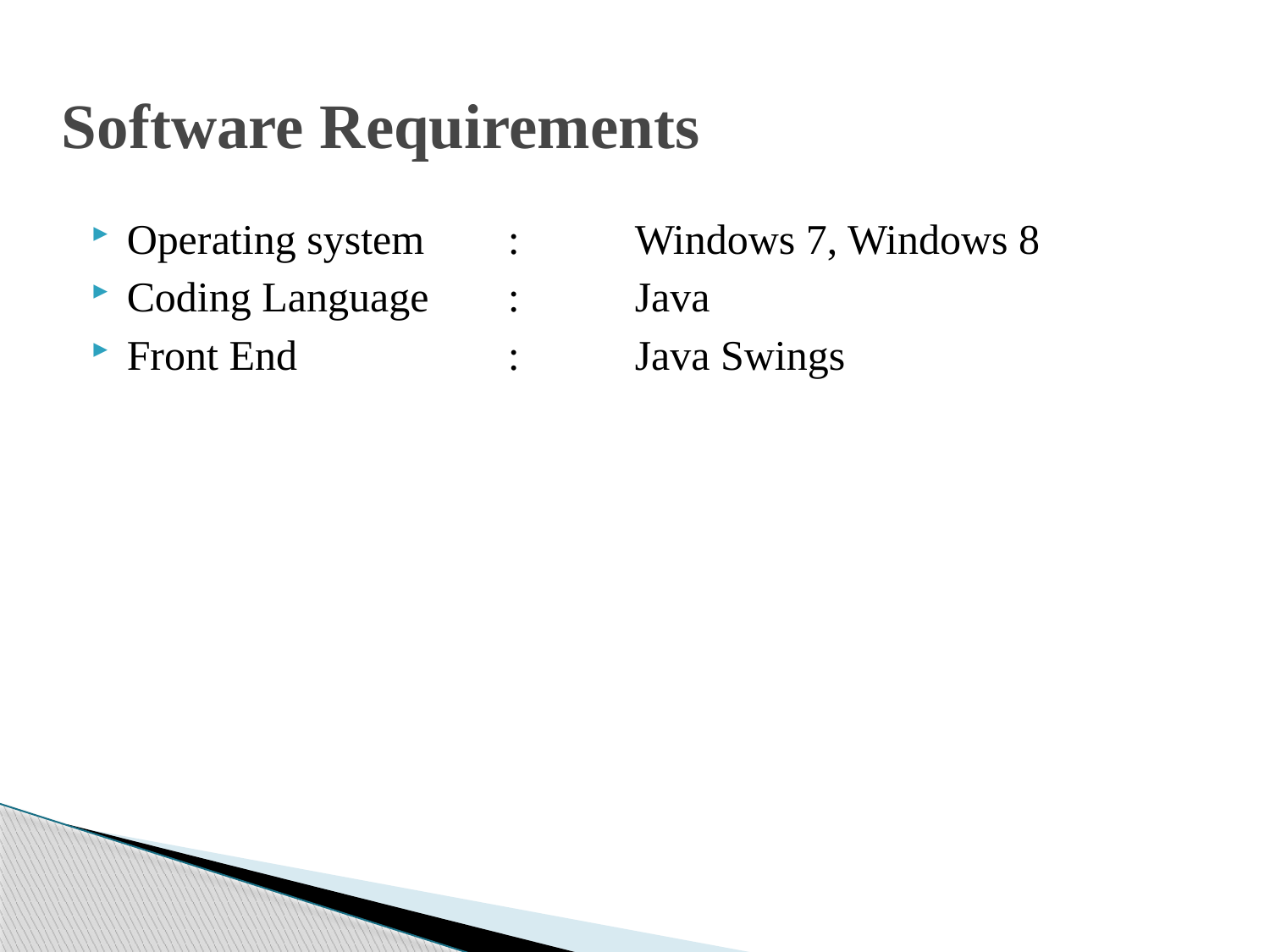

# Software Requirements
Operating system 	:	Windows 7, Windows 8
Coding Language	:   	Java
Front End		:	Java Swings